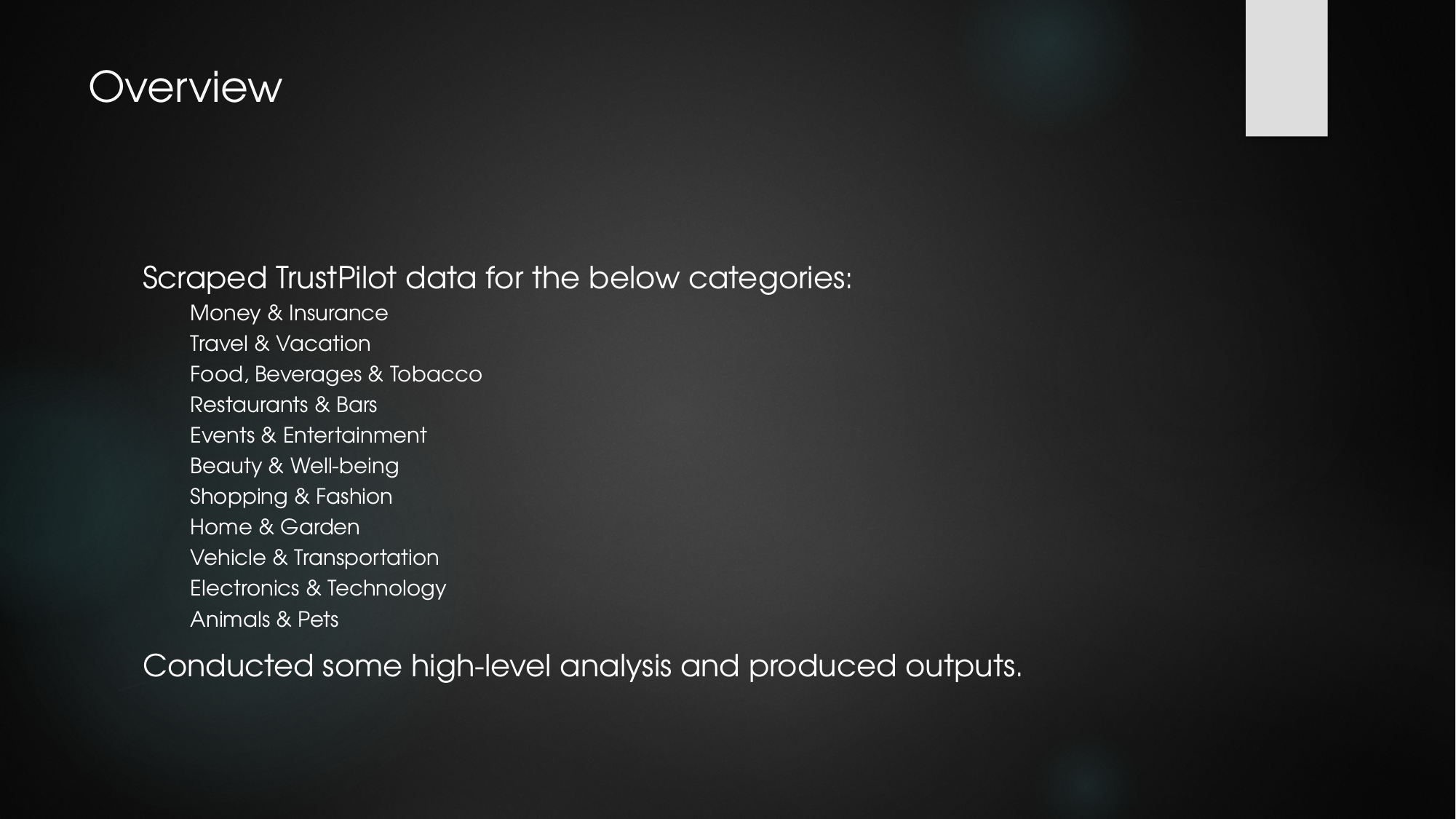

# Overview
Scraped TrustPilot data for the below categories:
Money & Insurance
Travel & Vacation
Food, Beverages & Tobacco
Restaurants & Bars
Events & Entertainment
Beauty & Well-being
Shopping & Fashion
Home & Garden
Vehicle & Transportation
Electronics & Technology
Animals & Pets
Conducted some high-level analysis and produced outputs.